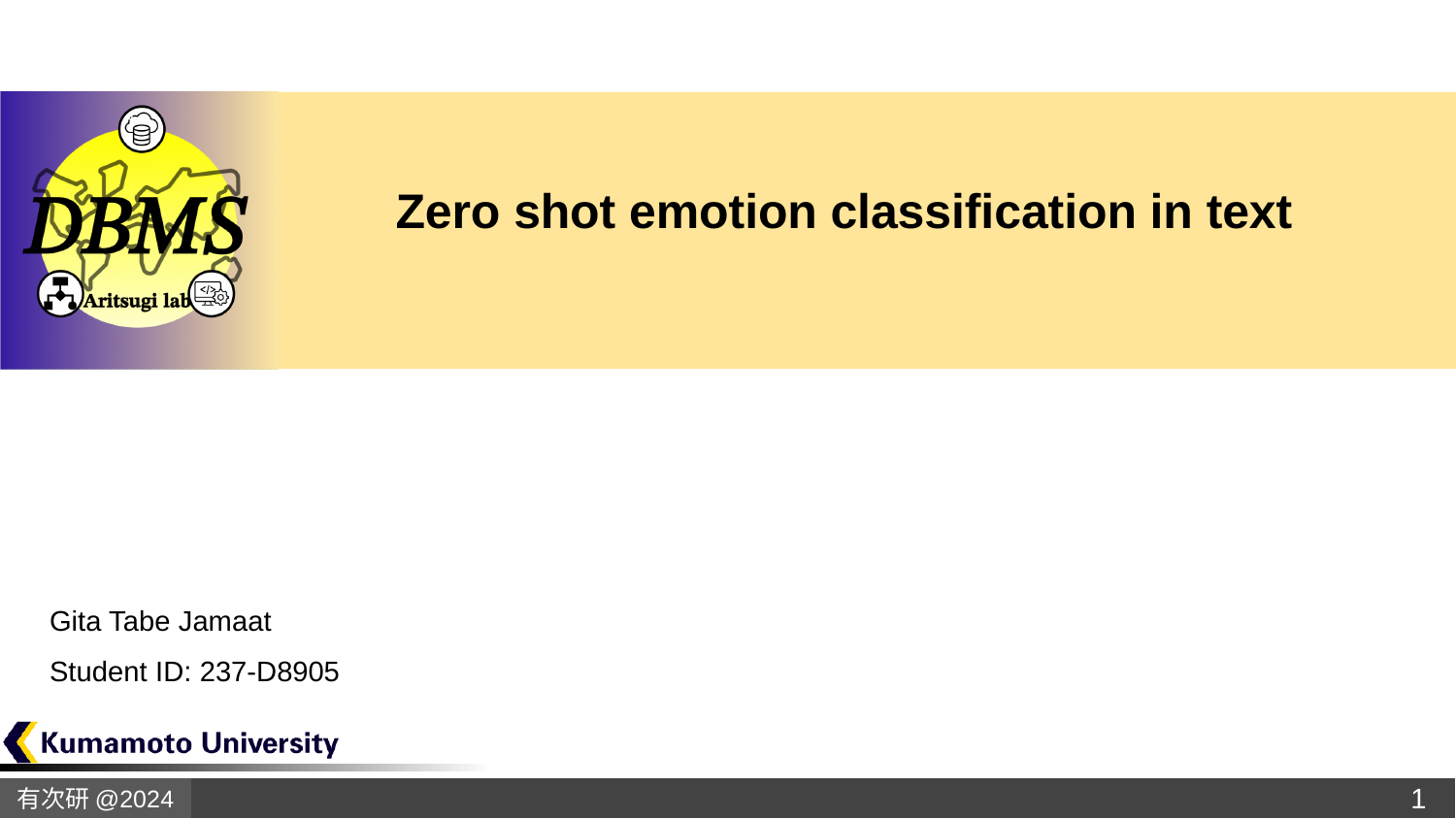

# Zero shot emotion classification in text
Gita Tabe Jamaat
Student ID: 237-D8905
1